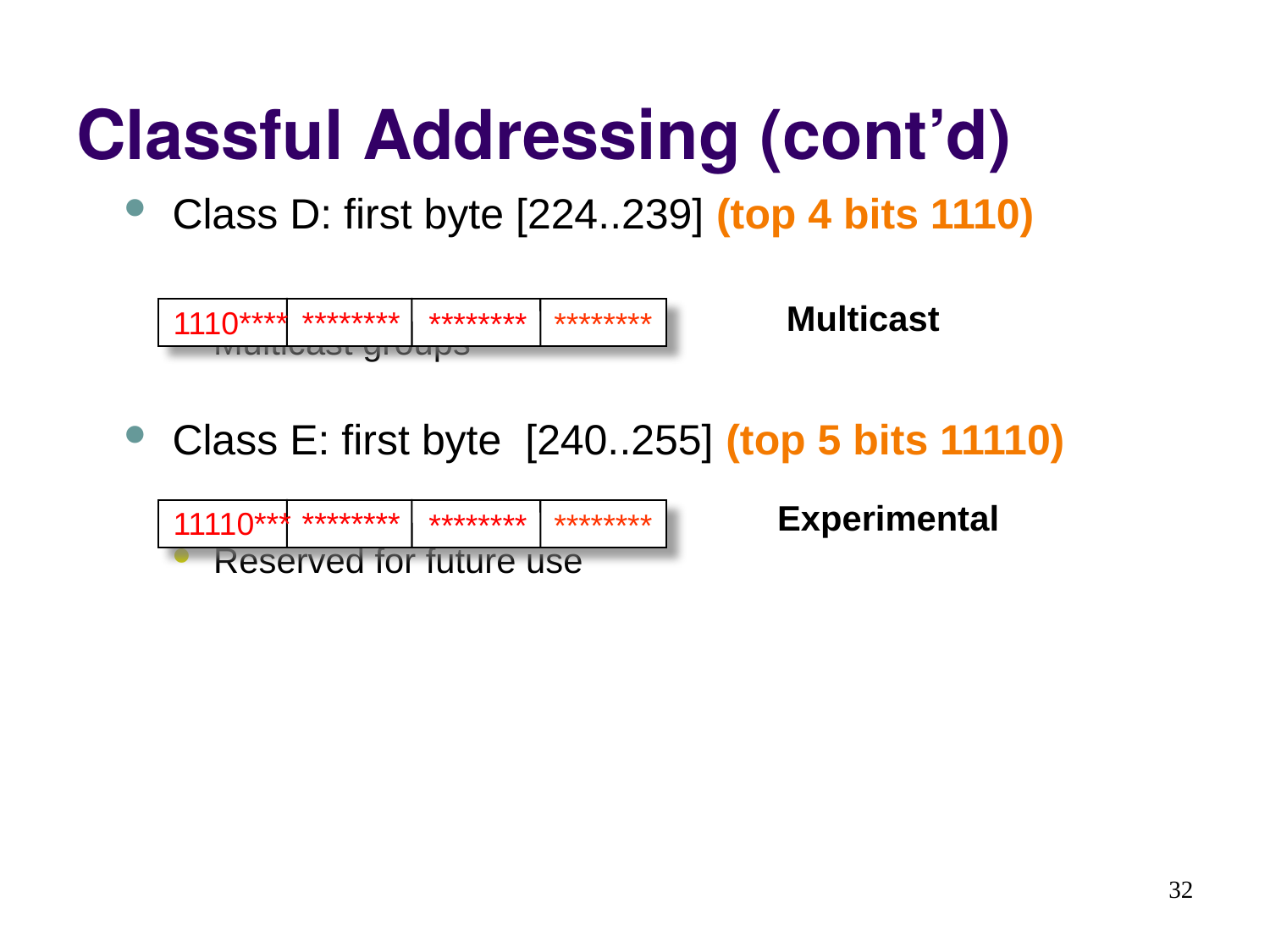

# Classful Addressing (cont’d)
Class D: first byte [224..239] (top 4 bits 1110)

Multicast groups
Class E: first byte  [240..255] (top 5 bits 11110)

Reserved for future use

Multicast
1110****
********
********
********

Experimental
11110***
********
********
********

32